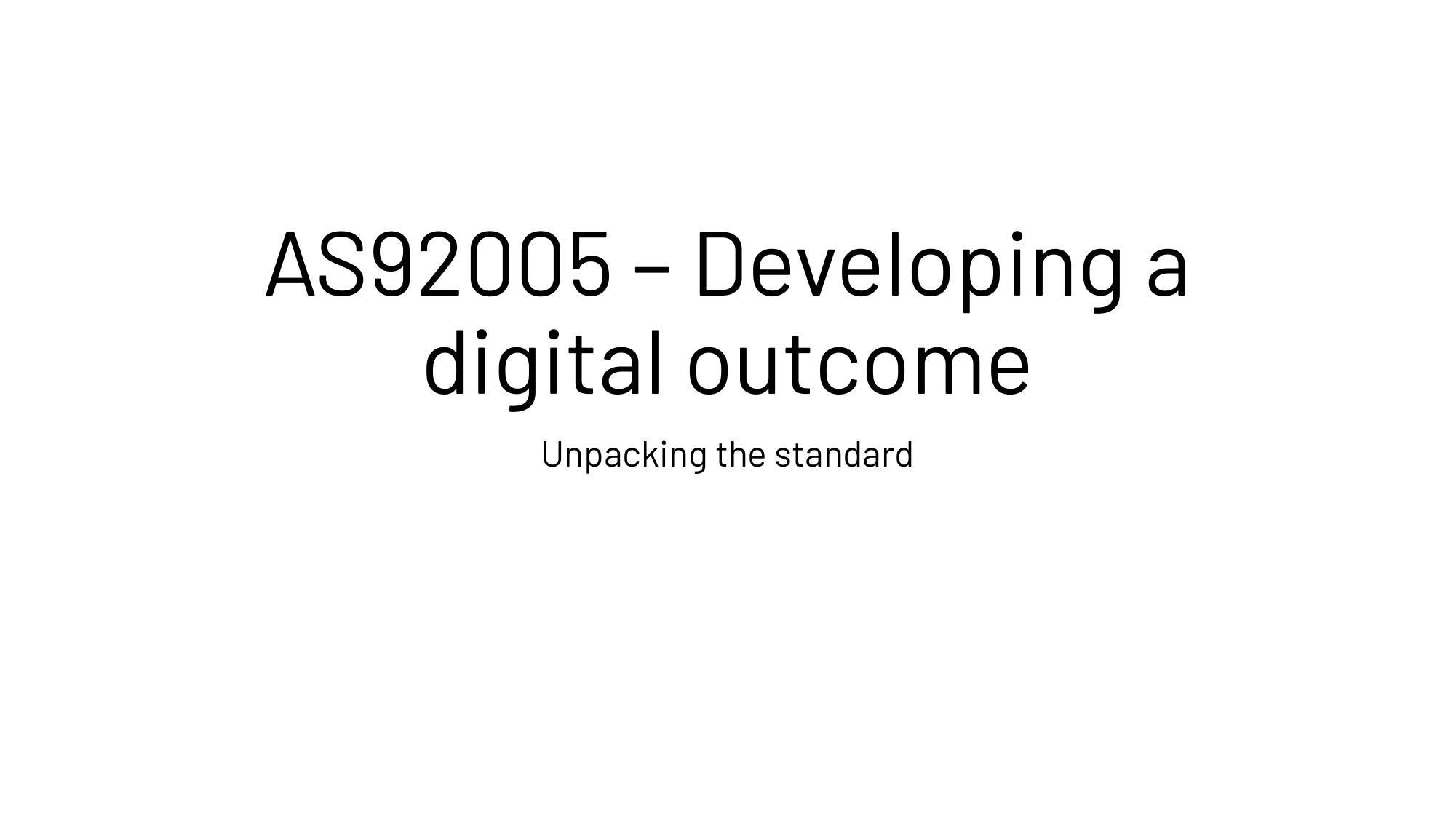

# AS92005 – Developing a digital outcome
Unpacking the standard